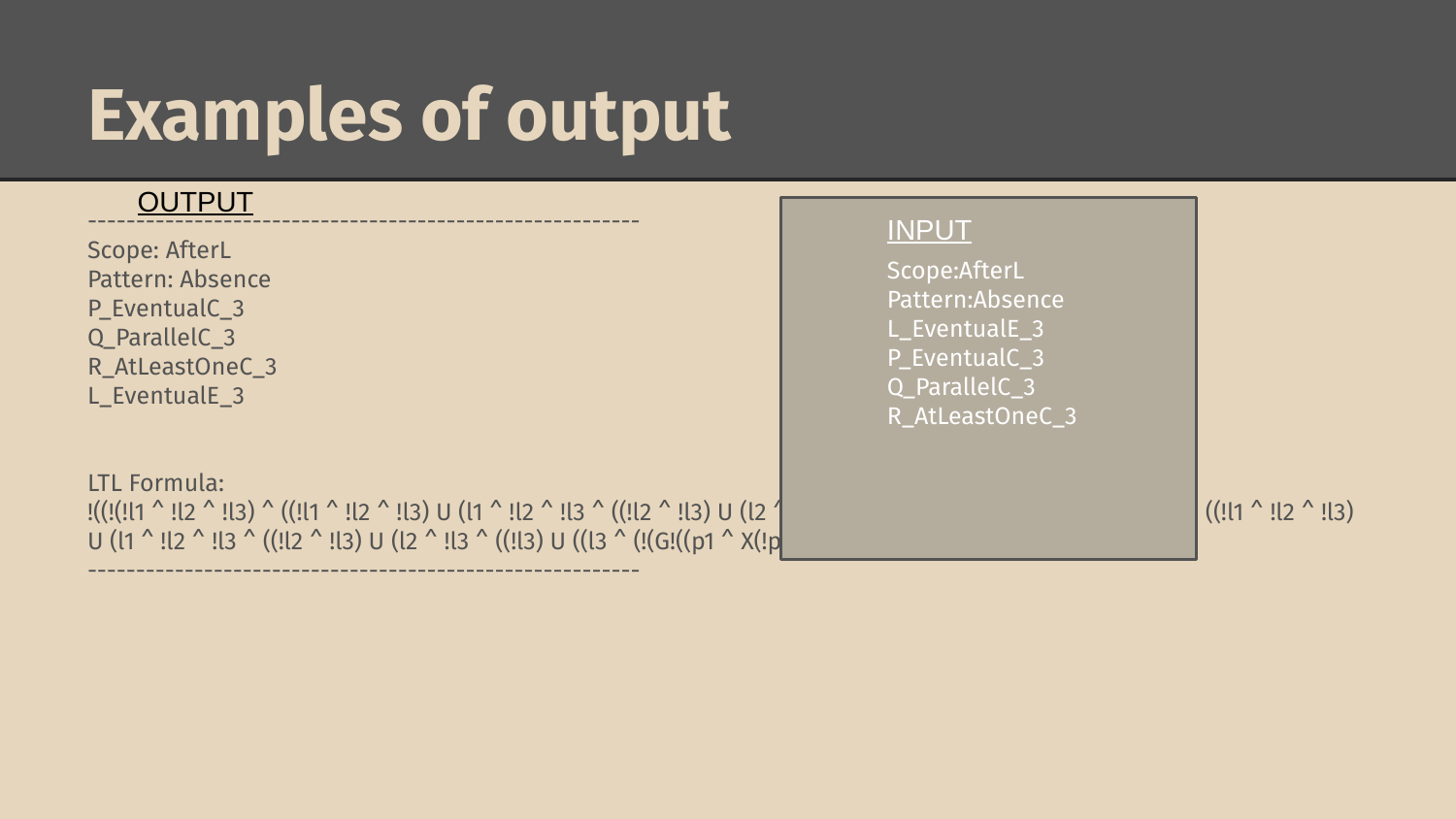

# Examples of output
OUTPUT
---------------------------------------------------------
Scope: AfterL
Pattern: Absence
P_EventualC_3
Q_ParallelC_3
R_AtLeastOneC_3
L_EventualE_3

LTL Formula:
!((!(!l1 ^ !l2 ^ !l3) ^ ((!l1 ^ !l2 ^ !l3) U (l1 ^ !l2 ^ !l3 ^ ((!l2 ^ !l3) U (l2 ^ !l3 ^ ((!l3) U (l3))))))) U ((!l1 ^ !l2 ^ !l3) ^ ((!l1 ^ !l2 ^ !l3) U (l1 ^ !l2 ^ !l3 ^ ((!l2 ^ !l3) U (l2 ^ !l3 ^ ((!l3) U ((l3 ^ (!(G!((p1 ^ X(!p2 U (p2 ^ X(!p3 U (p3)))))))))))))))))
---------------------------------------------------------

INPUT
Scope:AfterL
Pattern:Absence
L_EventualE_3
P_EventualC_3
Q_ParallelC_3
R_AtLeastOneC_3